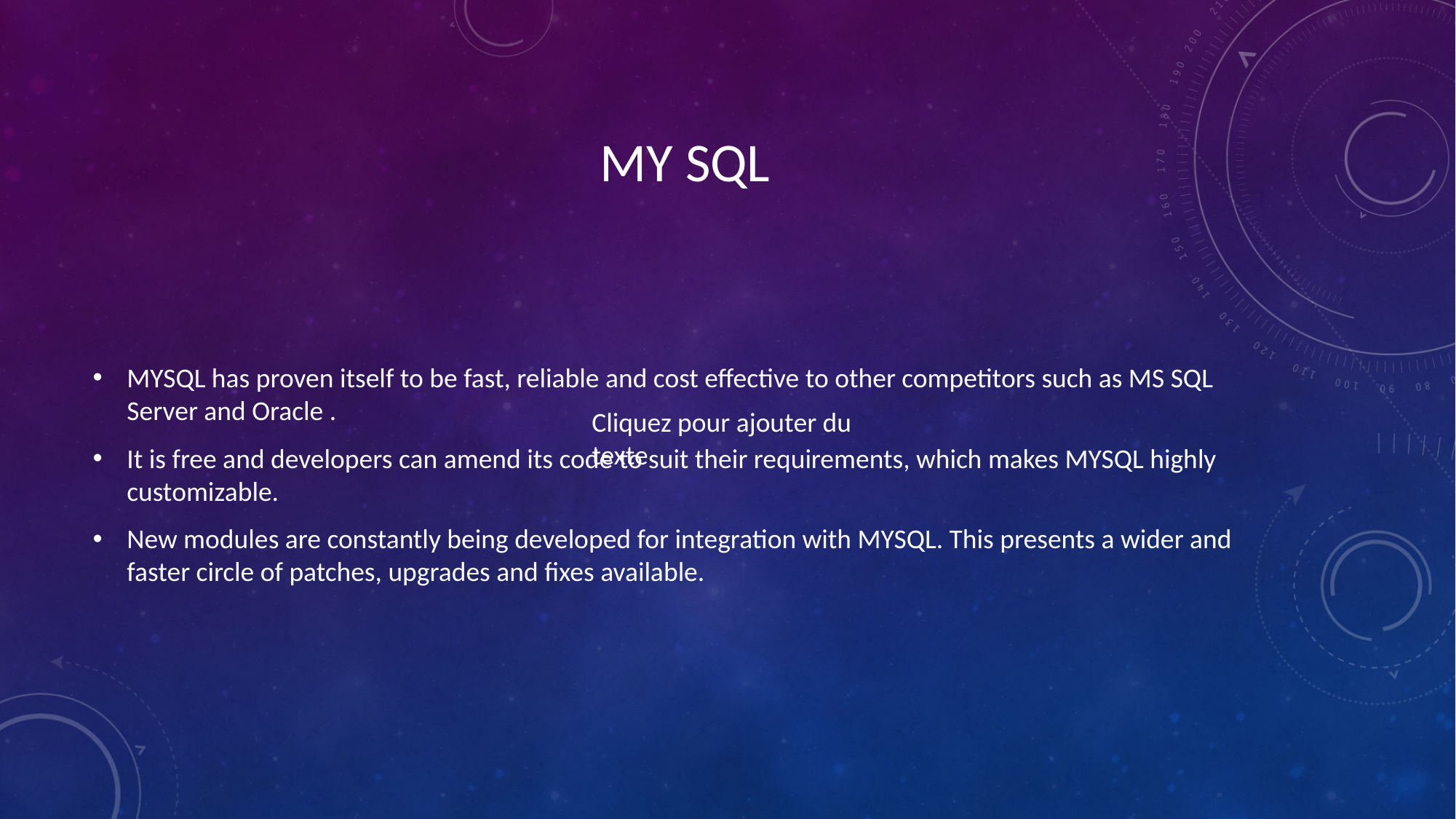

# my sql
MYSQL has proven itself to be fast, reliable and cost effective to other competitors such as MS SQL Server and Oracle .
It is free and developers can amend its code to suit their requirements, which makes MYSQL highly customizable.
New modules are constantly being developed for integration with MYSQL. This presents a wider and faster circle of patches, upgrades and fixes available.

Cliquez pour ajouter du texte